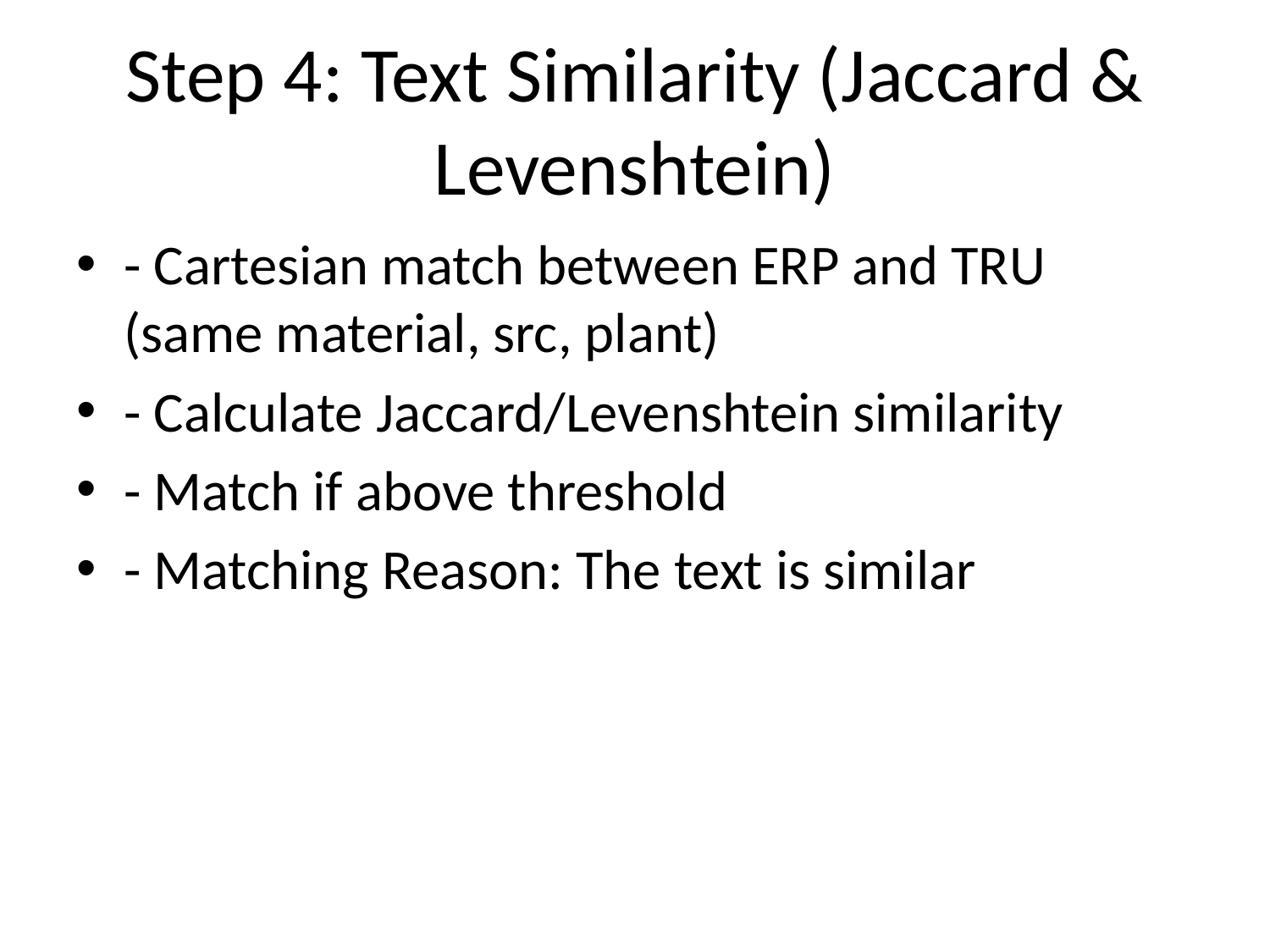

# Step 4: Text Similarity (Jaccard & Levenshtein)
- Cartesian match between ERP and TRU (same material, src, plant)
- Calculate Jaccard/Levenshtein similarity
- Match if above threshold
- Matching Reason: The text is similar